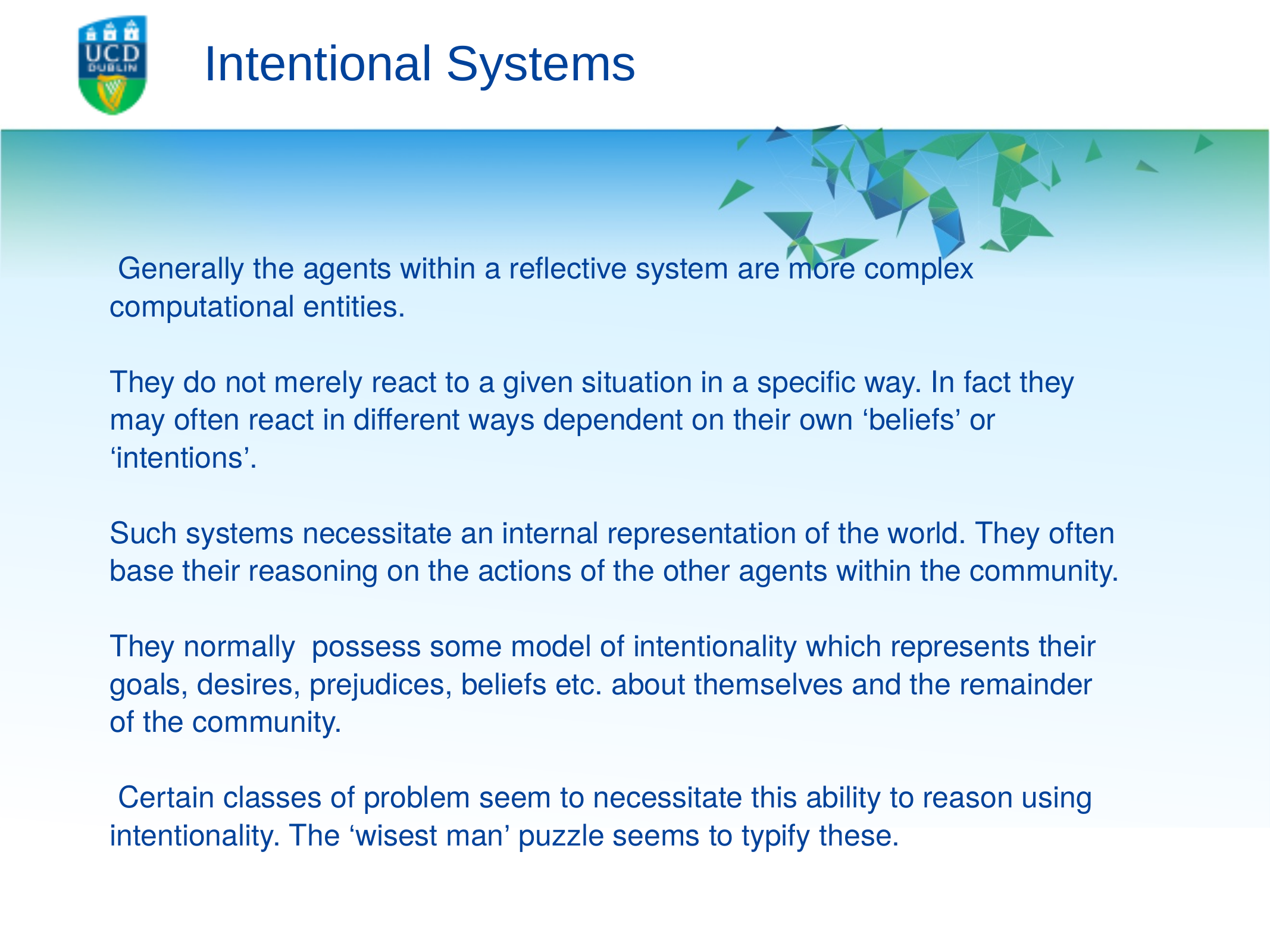

# Intentional Systems
 Generally the agents within a reflective system are more complex
computational entities.

They do not merely react to a given situation in a specific way. In fact they
may often react in different ways dependent on their own ‘beliefs’ or
‘intentions’.

Such systems necessitate an internal representation of the world. They often
base their reasoning on the actions of the other agents within the community.

They normally  possess some model of intentionality which represents their
goals, desires, prejudices, beliefs etc. about themselves and the remainder
of the community.

 Certain classes of problem seem to necessitate this ability to reason using
intentionality. The ‘wisest man’ puzzle seems to typify these.